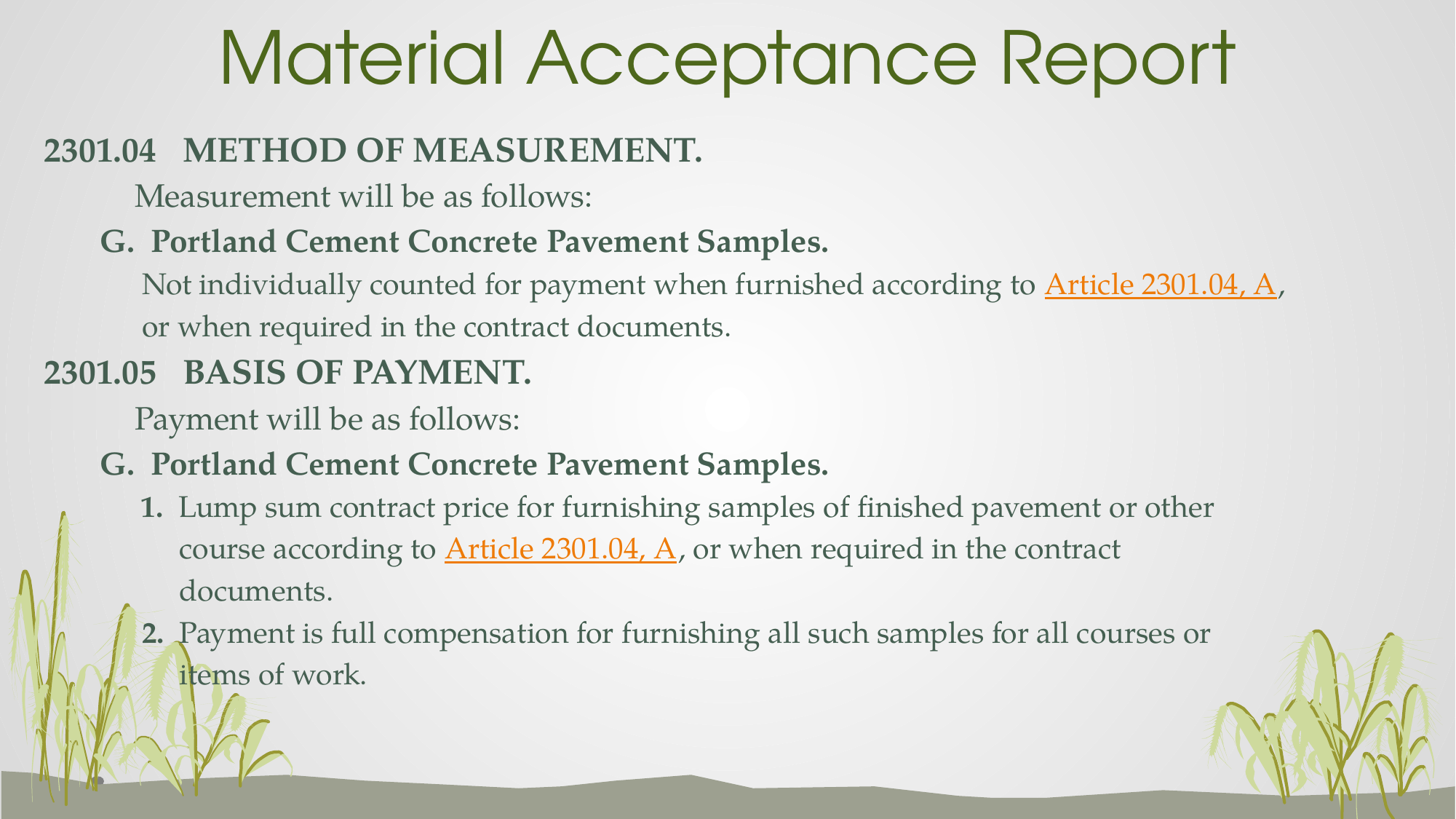

# Material Acceptance Report
2301.04   METHOD OF MEASUREMENT.
	 Measurement will be as follows:
       G.  Portland Cement Concrete Pavement Samples.
	  Not individually counted for payment when furnished according to Article 2301.04, A,
	  or when required in the contract documents.
2301.05   BASIS OF PAYMENT.
	 Payment will be as follows:
       G.  Portland Cement Concrete Pavement Samples.
	  1.  Lump sum contract price for furnishing samples of finished pavement or other
	       course according to Article 2301.04, A, or when required in the contract
	       documents.
	  2.  Payment is full compensation for furnishing all such samples for all courses or
	       items of work.